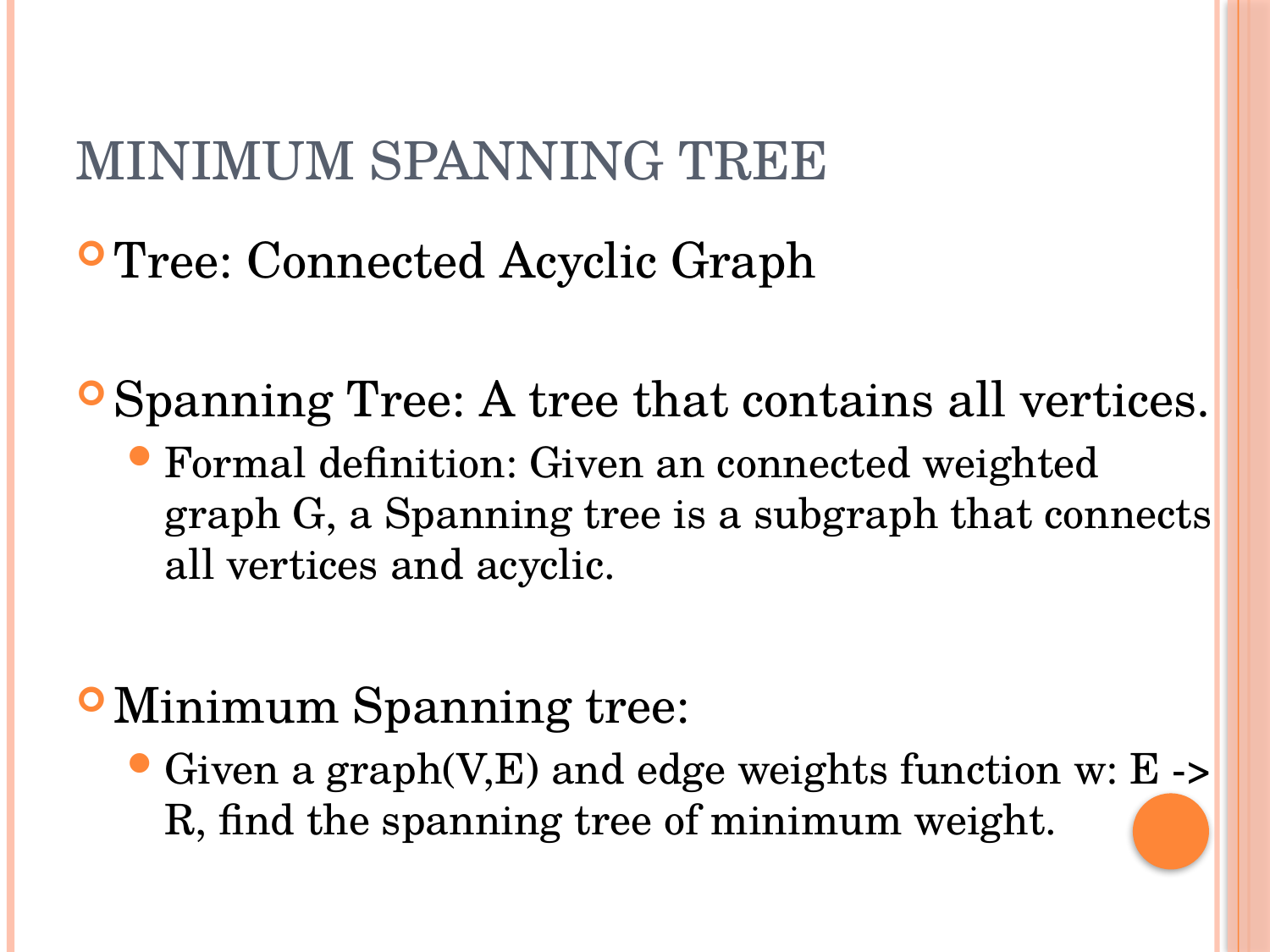

# Minimum Spanning Tree
Tree: Connected Acyclic Graph

Spanning Tree: A tree that contains all vertices.
Formal definition: Given an connected weighted graph G, a Spanning tree is a subgraph that connects all vertices and acyclic.

Minimum Spanning tree:
Given a graph(V,E) and edge weights function w: E -> R, find the spanning tree of minimum weight.